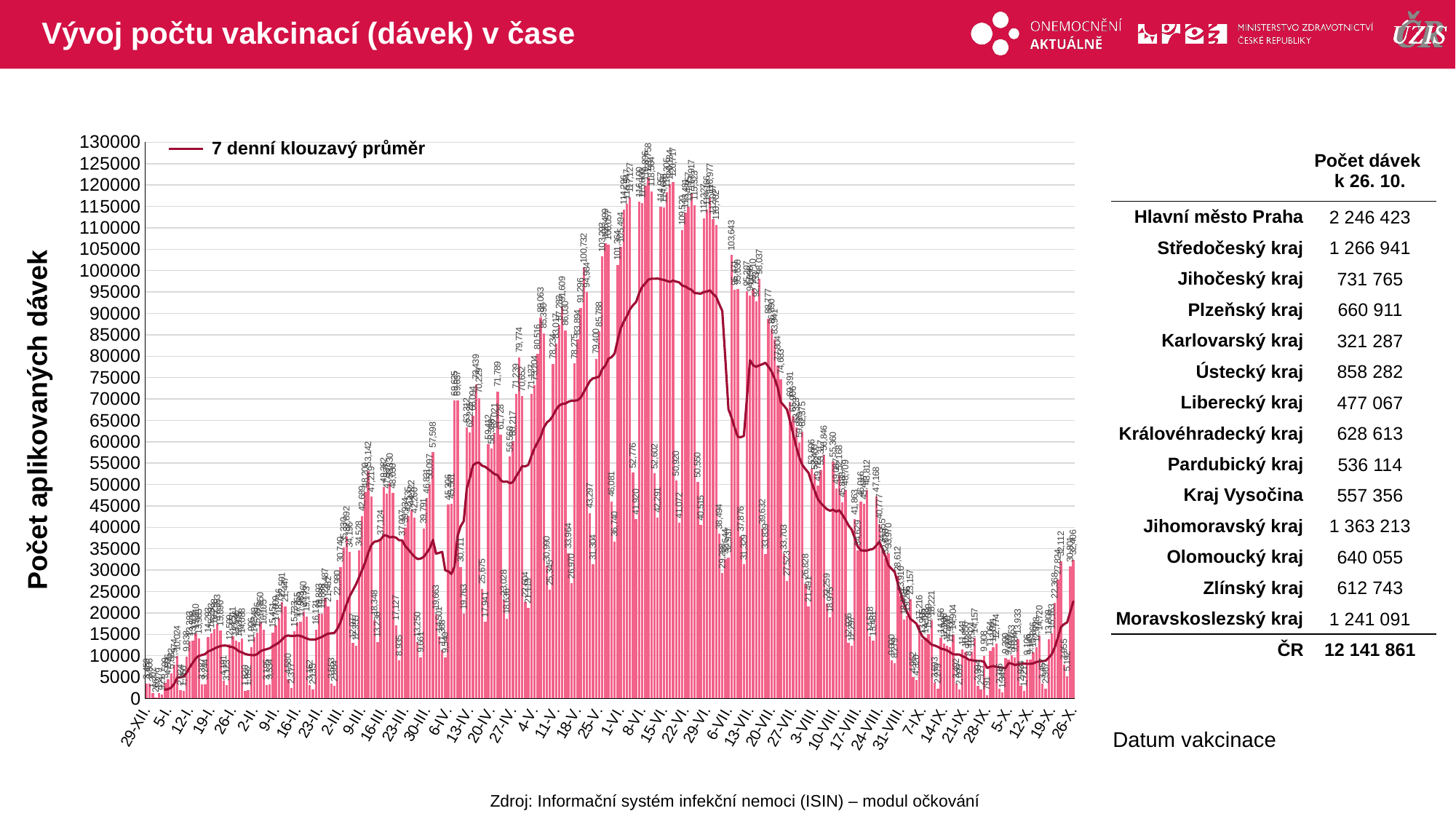

# Vývoj počtu vakcinací (dávek) v čase

### Chart

| Category | celkem |
|---|---|
| 29-XII. | 3459.0 |
| 30-XII. | 3506.0 |
| 31-XII. | 1302.0 |
| 1-I. | 266.0 |
| 2-I. | 1279.0 |
| 3-I. | 921.0 |
| 4-I. | 3599.0 |
| 5-I. | 4506.0 |
| 6-I. | 5832.0 |
| 7-I. | 7974.0 |
| 8-I. | 10024.0 |
| 9-I. | 2024.0 |
| 10-I. | 1766.0 |
| 11-I. | 9838.0 |
| 12-I. | 13393.0 |
| 13-I. | 13508.0 |
| 14-I. | 15210.0 |
| 15-I. | 13985.0 |
| 16-I. | 3387.0 |
| 17-I. | 3244.0 |
| 18-I. | 14293.0 |
| 19-I. | 15293.0 |
| 20-I. | 16298.0 |
| 21-I. | 17353.0 |
| 22-I. | 15890.0 |
| 23-I. | 4191.0 |
| 24-I. | 3123.0 |
| 25-I. | 12599.0 |
| 26-I. | 14511.0 |
| 27-I. | 13546.0 |
| 28-I. | 13205.0 |
| 29-I. | 14088.0 |
| 30-I. | 1820.0 |
| 31-I. | 1892.0 |
| 1-II. | 11906.0 |
| 2-II. | 14349.0 |
| 3-II. | 15396.0 |
| 4-II. | 17850.0 |
| 5-II. | 16105.0 |
| 6-II. | 3195.0 |
| 7-II. | 3334.0 |
| 8-II. | 15451.0 |
| 9-II. | 17009.0 |
| 10-II. | 18716.0 |
| 11-II. | 22501.0 |
| 12-II. | 21447.0 |
| 13-II. | 4580.0 |
| 14-II. | 2377.0 |
| 15-II. | 15733.0 |
| 16-II. | 17765.0 |
| 17-II. | 17983.0 |
| 18-II. | 20360.0 |
| 19-II. | 19173.0 |
| 20-II. | 3162.0 |
| 21-II. | 2135.0 |
| 22-II. | 16131.0 |
| 23-II. | 19893.0 |
| 24-II. | 19888.0 |
| 25-II. | 23487.0 |
| 26-II. | 21482.0 |
| 27-II. | 3553.0 |
| 28-II. | 2884.0 |
| 1-III. | 22980.0 |
| 2-III. | 30740.0 |
| 3-III. | 35330.0 |
| 4-III. | 37892.0 |
| 5-III. | 34196.0 |
| 6-III. | 12977.0 |
| 7-III. | 12355.0 |
| 8-III. | 34528.0 |
| 9-III. | 42689.0 |
| 10-III. | 48200.0 |
| 11-III. | 53142.0 |
| 12-III. | 47219.0 |
| 13-III. | 18348.0 |
| 14-III. | 13236.0 |
| 15-III. | 37124.0 |
| 16-III. | 49382.0 |
| 17-III. | 47937.0 |
| 18-III. | 50330.0 |
| 19-III. | 48030.0 |
| 20-III. | 17127.0 |
| 21-III. | 8935.0 |
| 22-III. | 37007.0 |
| 23-III. | 39934.0 |
| 24-III. | 42535.0 |
| 25-III. | 44122.0 |
| 26-III. | 42260.0 |
| 27-III. | 13250.0 |
| 28-III. | 9661.0 |
| 29-III. | 39791.0 |
| 30-III. | 46831.0 |
| 31-III. | 50097.0 |
| 1-IV. | 57598.0 |
| 2-IV. | 19663.0 |
| 3-IV. | 14501.0 |
| 4-IV. | 11388.0 |
| 5-IV. | 9540.0 |
| 6-IV. | 45306.0 |
| 7-IV. | 45561.0 |
| 8-IV. | 69625.0 |
| 9-IV. | 69637.0 |
| 10-IV. | 30711.0 |
| 11-IV. | 19763.0 |
| 12-IV. | 63312.0 |
| 13-IV. | 62225.0 |
| 14-IV. | 66094.0 |
| 15-IV. | 73439.0 |
| 16-IV. | 70229.0 |
| 17-IV. | 25675.0 |
| 18-IV. | 17941.0 |
| 19-IV. | 59412.0 |
| 20-IV. | 58358.0 |
| 21-IV. | 62021.0 |
| 22-IV. | 71789.0 |
| 23-IV. | 61728.0 |
| 24-IV. | 23028.0 |
| 25-IV. | 18636.0 |
| 26-IV. | 56560.0 |
| 27-IV. | 60217.0 |
| 28-IV. | 71239.0 |
| 29-IV. | 79774.0 |
| 30-IV. | 70652.0 |
| 1-V. | 22604.0 |
| 2-V. | 21113.0 |
| 3-V. | 71137.0 |
| 4-V. | 73204.0 |
| 5-V. | 80516.0 |
| 6-V. | 89063.0 |
| 7-V. | 85390.0 |
| 8-V. | 30990.0 |
| 9-V. | 25345.0 |
| 10-V. | 78234.0 |
| 11-V. | 83017.0 |
| 12-V. | 87283.0 |
| 13-V. | 91609.0 |
| 14-V. | 86030.0 |
| 15-V. | 33964.0 |
| 16-V. | 26970.0 |
| 17-V. | 78275.0 |
| 18-V. | 83894.0 |
| 19-V. | 91296.0 |
| 20-V. | 100732.0 |
| 21-V. | 94984.0 |
| 22-V. | 43297.0 |
| 23-V. | 31304.0 |
| 24-V. | 79400.0 |
| 25-V. | 85788.0 |
| 26-V. | 103293.0 |
| 27-V. | 106499.0 |
| 28-V. | 106057.0 |
| 29-V. | 46081.0 |
| 30-V. | 36740.0 |
| 31-V. | 101364.0 |
| 1-VI. | 105494.0 |
| 2-VI. | 114296.0 |
| 3-VI. | 115547.0 |
| 4-VI. | 117127.0 |
| 5-VI. | 52776.0 |
| 6-VI. | 41920.0 |
| 7-VI. | 116100.0 |
| 8-VI. | 115800.0 |
| 9-VI. | 119896.0 |
| 10-VI. | 121758.0 |
| 11-VI. | 118564.0 |
| 12-VI. | 52602.0 |
| 13-VI. | 42291.0 |
| 14-VI. | 114957.0 |
| 15-VI. | 114686.0 |
| 16-VI. | 118305.0 |
| 17-VI. | 120134.0 |
| 18-VI. | 120717.0 |
| 19-VI. | 50920.0 |
| 20-VI. | 41072.0 |
| 21-VI. | 109520.0 |
| 22-VI. | 113481.0 |
| 23-VI. | 114957.0 |
| 24-VI. | 117917.0 |
| 25-VI. | 115323.0 |
| 26-VI. | 50550.0 |
| 27-VI. | 40515.0 |
| 28-VI. | 112227.0 |
| 29-VI. | 114166.0 |
| 30-VI. | 116977.0 |
| 1-VII. | 112057.0 |
| 2-VII. | 110702.0 |
| 3-VII. | 38494.0 |
| 4-VII. | 29288.0 |
| 5-VII. | 32644.0 |
| 6-VII. | 32937.0 |
| 7-VII. | 103643.0 |
| 8-VII. | 95471.0 |
| 9-VII. | 95630.0 |
| 10-VII. | 37876.0 |
| 11-VII. | 31329.0 |
| 12-VII. | 95207.0 |
| 13-VII. | 94098.0 |
| 14-VII. | 95710.0 |
| 15-VII. | 92733.0 |
| 16-VII. | 98037.0 |
| 17-VII. | 39632.0 |
| 18-VII. | 33839.0 |
| 19-VII. | 88777.0 |
| 20-VII. | 86390.0 |
| 21-VII. | 83941.0 |
| 22-VII. | 77804.0 |
| 23-VII. | 74683.0 |
| 24-VII. | 33703.0 |
| 25-VII. | 27523.0 |
| 26-VII. | 69391.0 |
| 27-VII. | 65906.0 |
| 28-VII. | 63323.0 |
| 29-VII. | 59820.0 |
| 30-VII. | 62375.0 |
| 31-VII. | 26828.0 |
| 1-VIII. | 21491.0 |
| 2-VIII. | 53606.0 |
| 3-VIII. | 52400.0 |
| 4-VIII. | 49722.0 |
| 5-VIII. | 53317.0 |
| 6-VIII. | 56846.0 |
| 7-VIII. | 22259.0 |
| 8-VIII. | 18975.0 |
| 9-VIII. | 55360.0 |
| 10-VIII. | 49087.0 |
| 11-VIII. | 52168.0 |
| 12-VIII. | 45888.0 |
| 13-VIII. | 48709.0 |
| 14-VIII. | 12926.0 |
| 15-VIII. | 12297.0 |
| 16-VIII. | 41863.0 |
| 17-VIII. | 34629.0 |
| 18-VIII. | 46016.0 |
| 19-VIII. | 45477.0 |
| 20-VIII. | 48812.0 |
| 21-VIII. | 14518.0 |
| 22-VIII. | 13481.0 |
| 23-VIII. | 47168.0 |
| 24-VIII. | 40777.0 |
| 25-VIII. | 34955.0 |
| 26-VIII. | 32670.0 |
| 27-VIII. | 33970.0 |
| 28-VIII. | 9000.0 |
| 29-VIII. | 8279.0 |
| 30-VIII. | 28612.0 |
| 31-VIII. | 23910.0 |
| 1-IX. | 18478.0 |
| 2-IX. | 19266.0 |
| 3-IX. | 23157.0 |
| 4-IX. | 4952.0 |
| 5-IX. | 4320.0 |
| 6-IX. | 17216.0 |
| 7-IX. | 13905.0 |
| 8-IX. | 14183.0 |
| 9-IX. | 15089.0 |
| 10-IX. | 18221.0 |
| 11-IX. | 3693.0 |
| 12-IX. | 2279.0 |
| 13-IX. | 14156.0 |
| 14-IX. | 12906.0 |
| 15-IX. | 12339.0 |
| 16-IX. | 11931.0 |
| 17-IX. | 14904.0 |
| 18-IX. | 3492.0 |
| 19-IX. | 2099.0 |
| 20-IX. | 11441.0 |
| 21-IX. | 10856.0 |
| 22-IX. | 8913.0 |
| 23-IX. | 10924.0 |
| 24-IX. | 14157.0 |
| 25-IX. | 2994.0 |
| 26-IX. | 2127.0 |
| 27-IX. | 9908.0 |
| 28-IX. | 791.0 |
| 29-IX. | 11064.0 |
| 30-IX. | 12021.0 |
| 1-X. | 12774.0 |
| 2-X. | 2316.0 |
| 3-X. | 1349.0 |
| 4-X. | 9390.0 |
| 5-X. | 9099.0 |
| 6-X. | 10153.0 |
| 7-X. | 9684.0 |
| 8-X. | 13933.0 |
| 9-X. | 2934.0 |
| 10-X. | 1721.0 |
| 11-X. | 9106.0 |
| 12-X. | 9149.0 |
| 13-X. | 10866.0 |
| 14-X. | 12028.0 |
| 15-X. | 14720.0 |
| 16-X. | 3457.0 |
| 17-X. | 2367.0 |
| 18-X. | 13808.0 |
| 19-X. | 15163.0 |
| 20-X. | 22368.0 |
| 21-X. | 27824.0 |
| 22-X. | 32112.0 |
| 23-X. | 7955.0 |
| 24-X. | 5192.0 |
| 25-X. | 30801.0 |
| 26-X. | 32406.0 |
7 denní klouzavý průměr
|  | Počet dávek k 26. 10. |
| --- | --- |
| Hlavní město Praha | 2 246 423 |
| Středočeský kraj | 1 266 941 |
| Jihočeský kraj | 731 765 |
| Plzeňský kraj | 660 911 |
| Karlovarský kraj | 321 287 |
| Ústecký kraj | 858 282 |
| Liberecký kraj | 477 067 |
| Královéhradecký kraj | 628 613 |
| Pardubický kraj | 536 114 |
| Kraj Vysočina | 557 356 |
| Jihomoravský kraj | 1 363 213 |
| Olomoucký kraj | 640 055 |
| Zlínský kraj | 612 743 |
| Moravskoslezský kraj | 1 241 091 |
| ČR | 12 141 861 |
Počet aplikovaných dávek
Datum vakcinace
Zdroj: Informační systém infekční nemoci (ISIN) – modul očkování